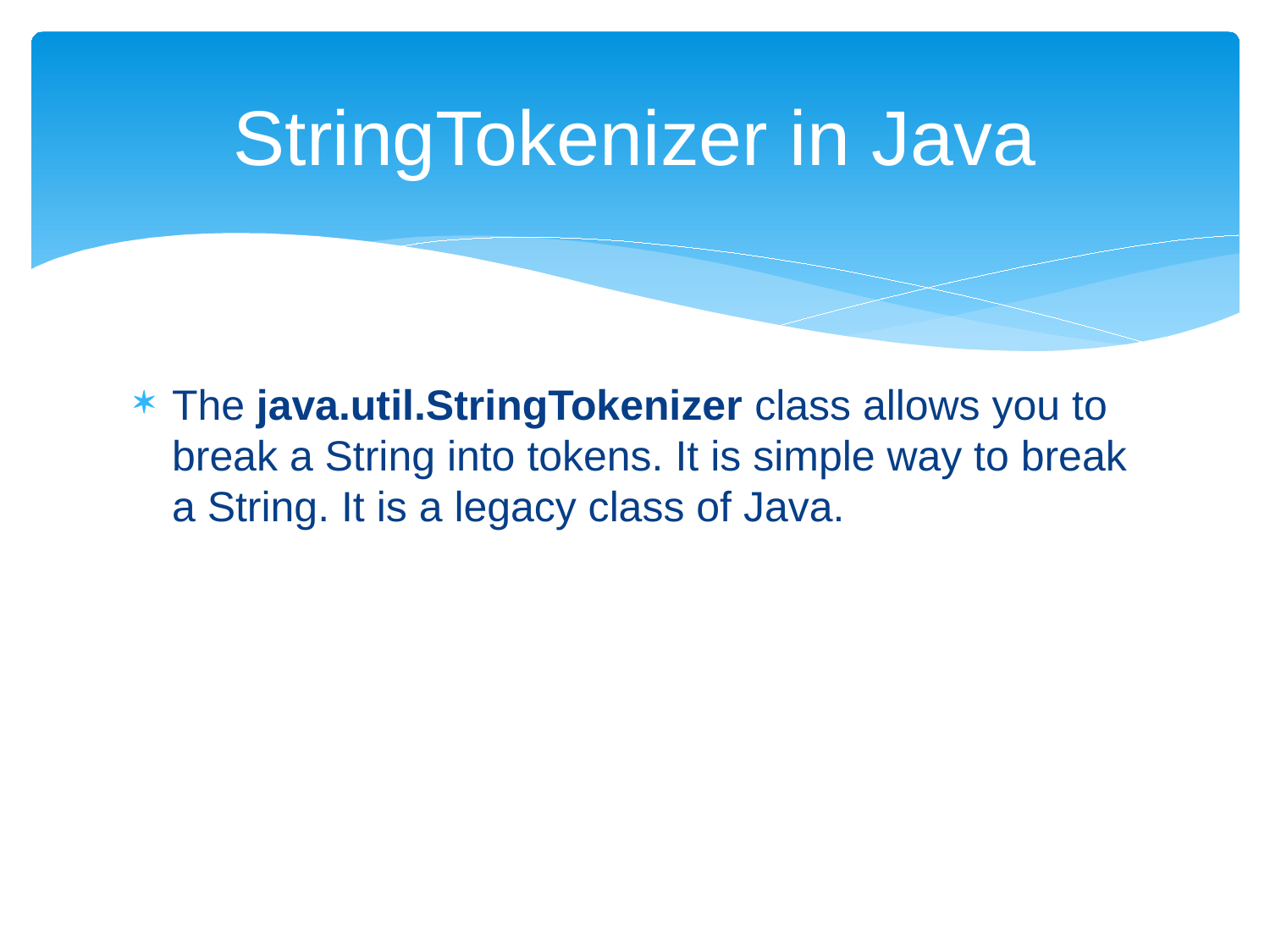

# StringTokenizer in Java
The java.util.StringTokenizer class allows you to break a String into tokens. It is simple way to break a String. It is a legacy class of Java.